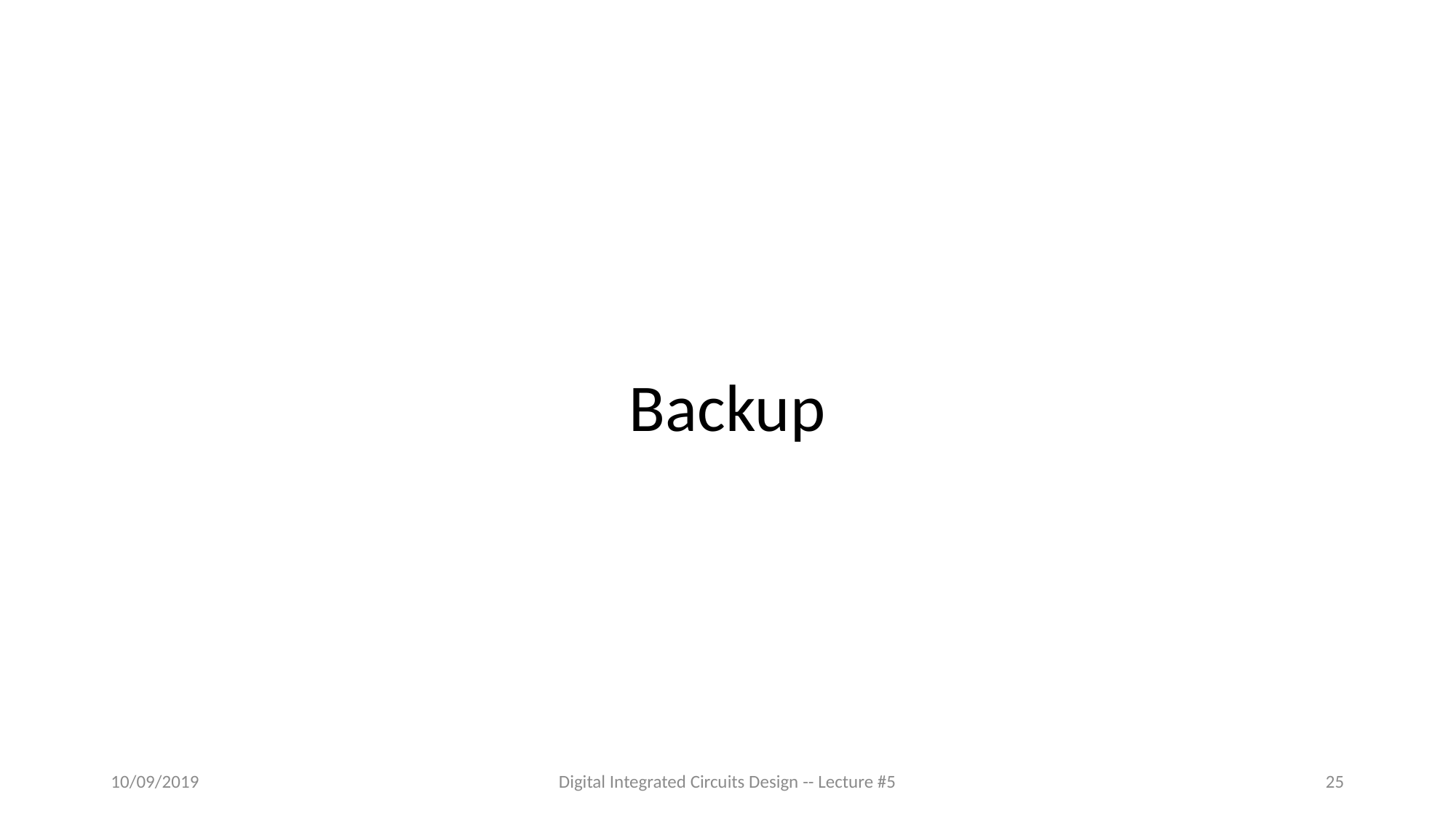

# Backup
10/09/2019
Digital Integrated Circuits Design -- Lecture #5
25